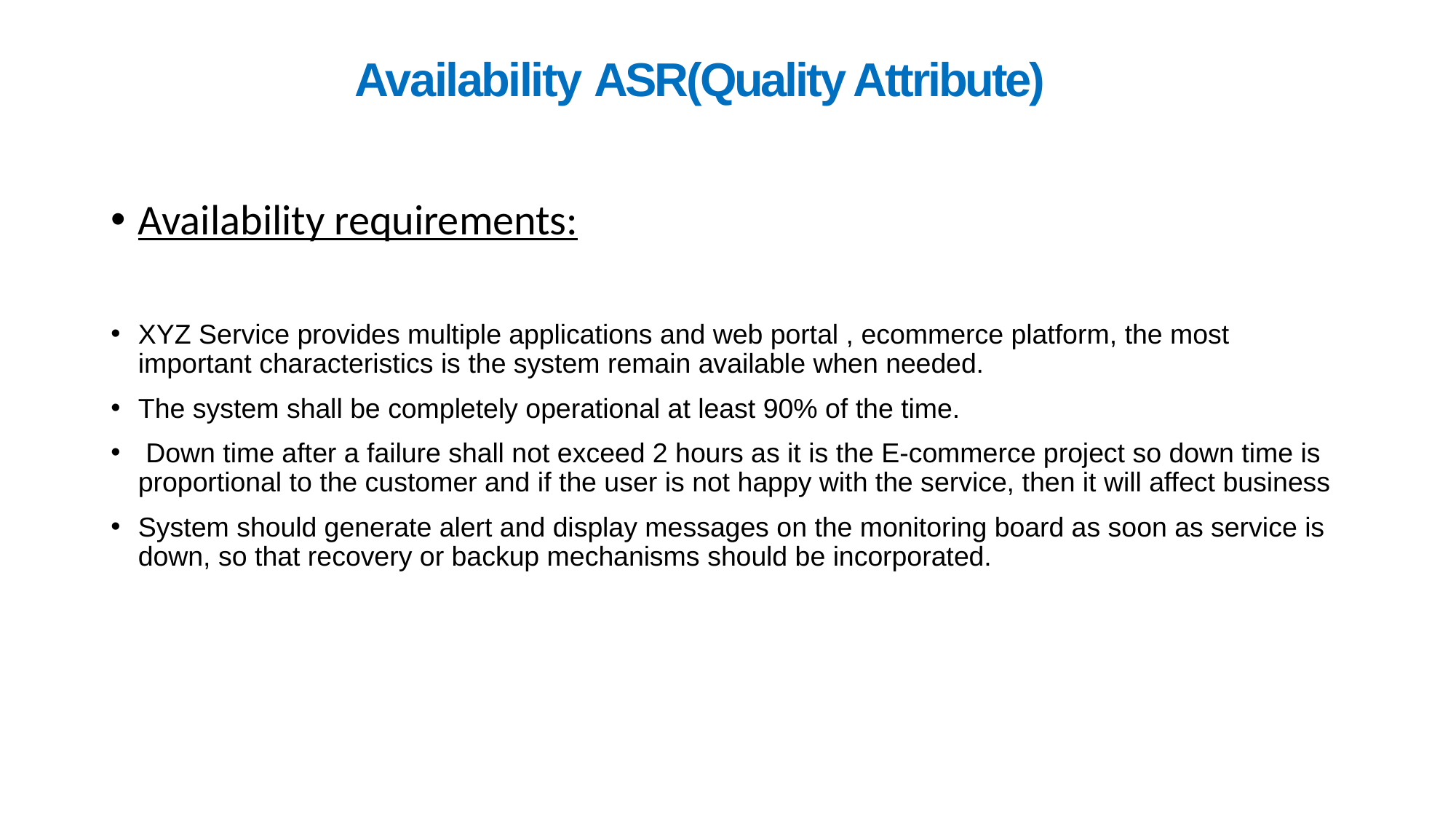

# Availability ASR(Quality Attribute)
Availability requirements:

XYZ Service provides multiple applications and web portal , ecommerce platform, the most important characteristics is the system remain available when needed.
The system shall be completely operational at least 90% of the time.
 Down time after a failure shall not exceed 2 hours as it is the E-commerce project so down time is proportional to the customer and if the user is not happy with the service, then it will affect business
System should generate alert and display messages on the monitoring board as soon as service is down, so that recovery or backup mechanisms should be incorporated.